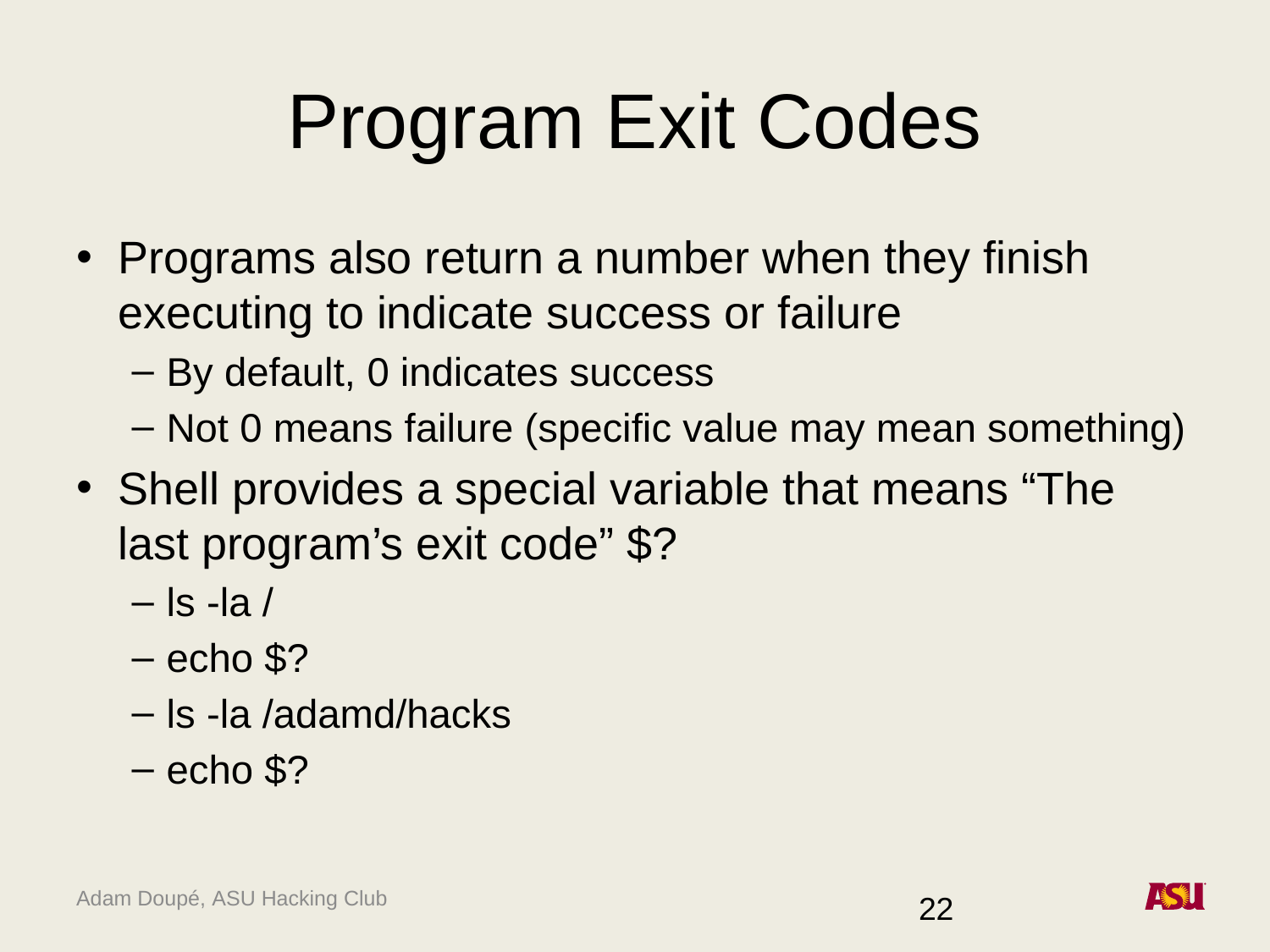

# Program Exit Codes
Programs also return a number when they finish executing to indicate success or failure
By default, 0 indicates success
Not 0 means failure (specific value may mean something)
Shell provides a special variable that means “The last program’s exit code” $?
ls -la /
echo $?
ls -la /adamd/hacks
echo $?
22